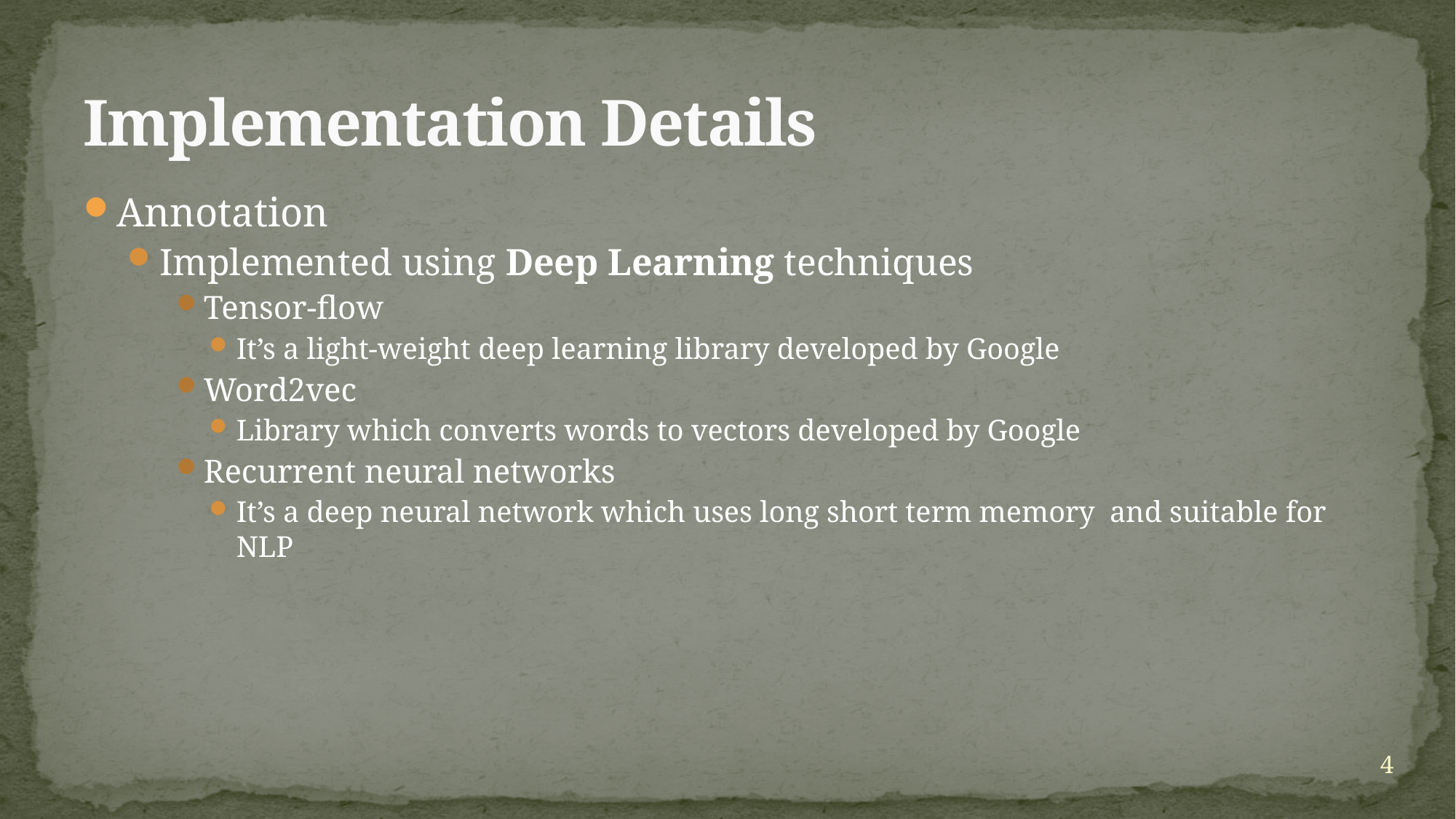

# Implementation Details
Annotation
Implemented using Deep Learning techniques
Tensor-flow
It’s a light-weight deep learning library developed by Google
Word2vec
Library which converts words to vectors developed by Google
Recurrent neural networks
It’s a deep neural network which uses long short term memory  and suitable for NLP

4